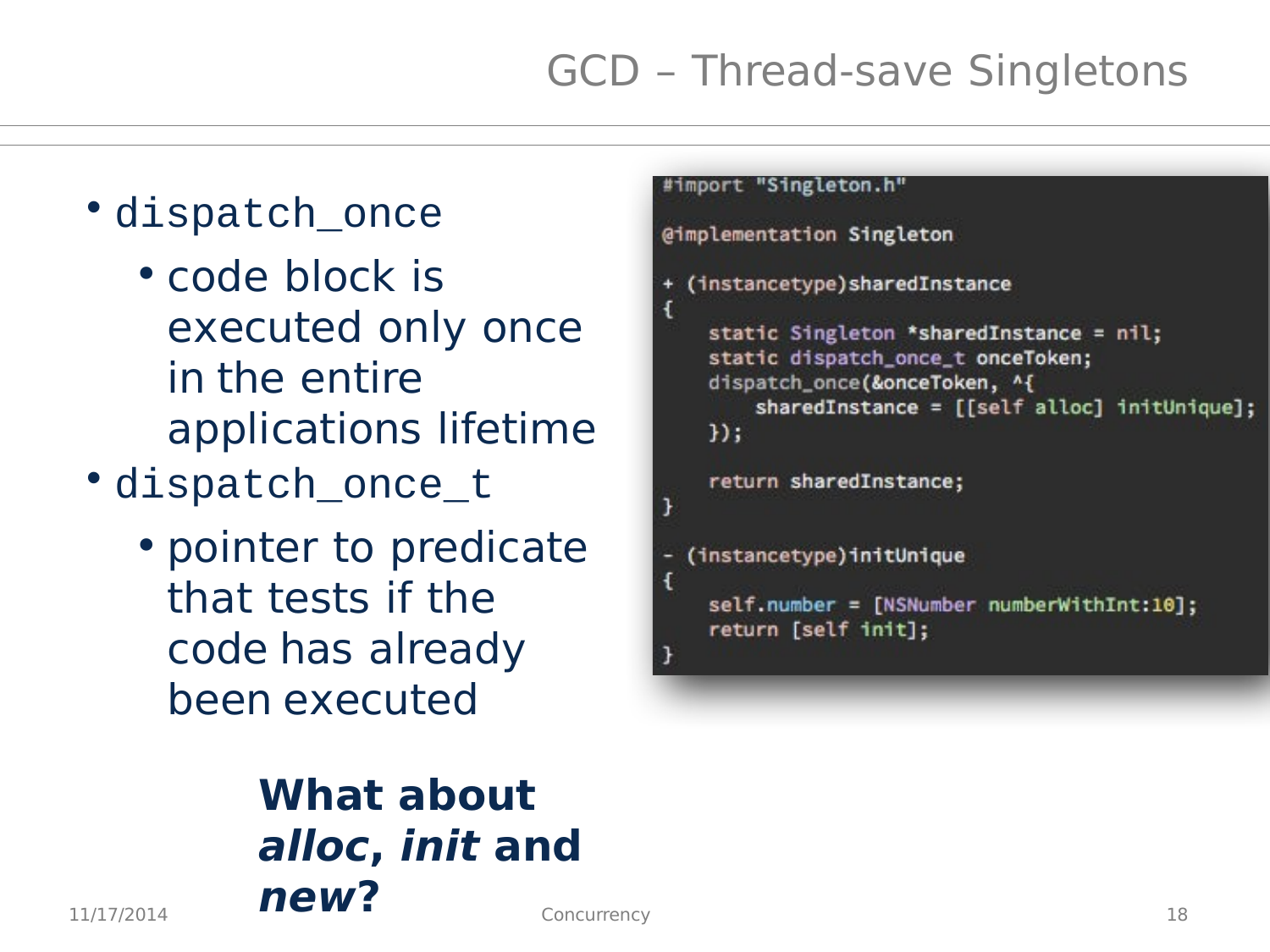

# GCD – Thread-save Singletons

dispatch_once
code block is executed only once in the entire applications lifetime
dispatch_once_t
pointer to predicate that tests if the code has already been executed

What about alloc, init and new?
11/17/2014
Concurrency
18